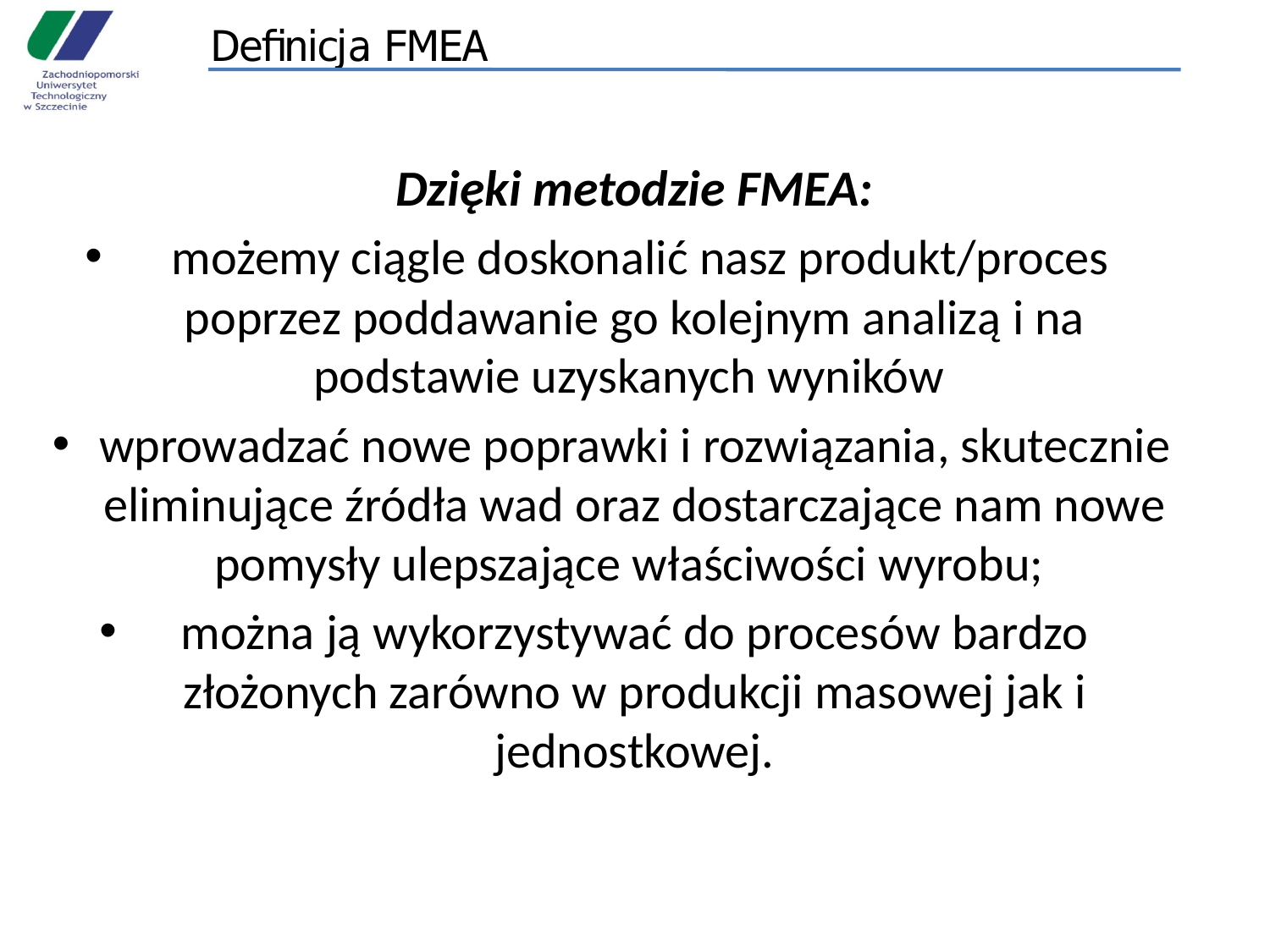

# Definicja FMEA
	Dzięki metodzie FMEA:
 możemy ciągle doskonalić nasz produkt/proces poprzez poddawanie go kolejnym analizą i na podstawie uzyskanych wyników
wprowadzać nowe poprawki i rozwiązania, skutecznie eliminujące źródła wad oraz dostarczające nam nowe pomysły ulepszające właściwości wyrobu;
można ją wykorzystywać do procesów bardzo złożonych zarówno w produkcji masowej jak i jednostkowej.